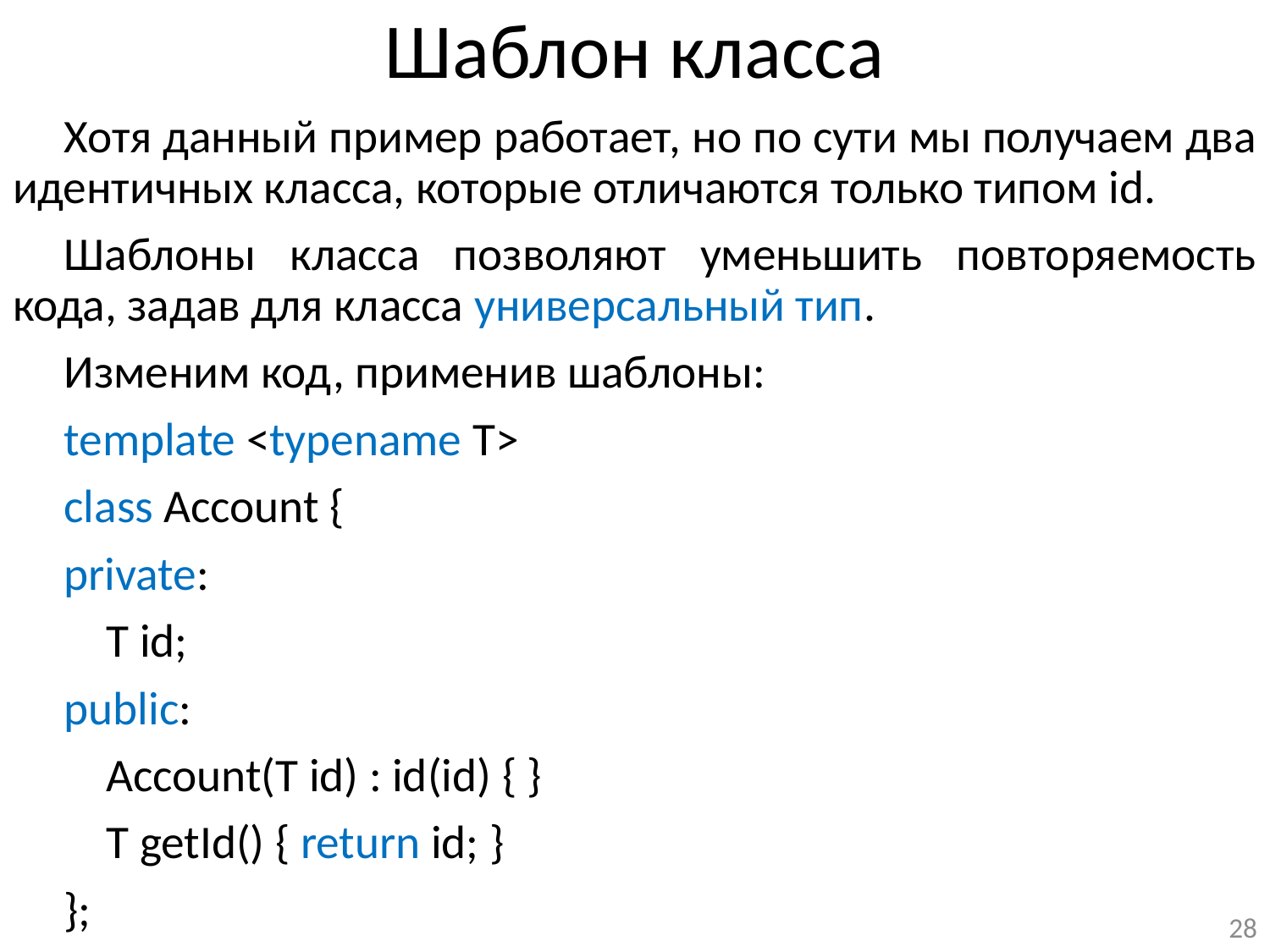

# Шаблон класса
Хотя данный пример работает, но по сути мы получаем два идентичных класса, которые отличаются только типом id.
Шаблоны класса позволяют уменьшить повторяемость кода, задав для класса универсальный тип.
Изменим код, применив шаблоны:
template <typename T>
class Account {
private:
    T id;
public:
    Account(T id) : id(id) { }
    T getId() { return id; }
};
28